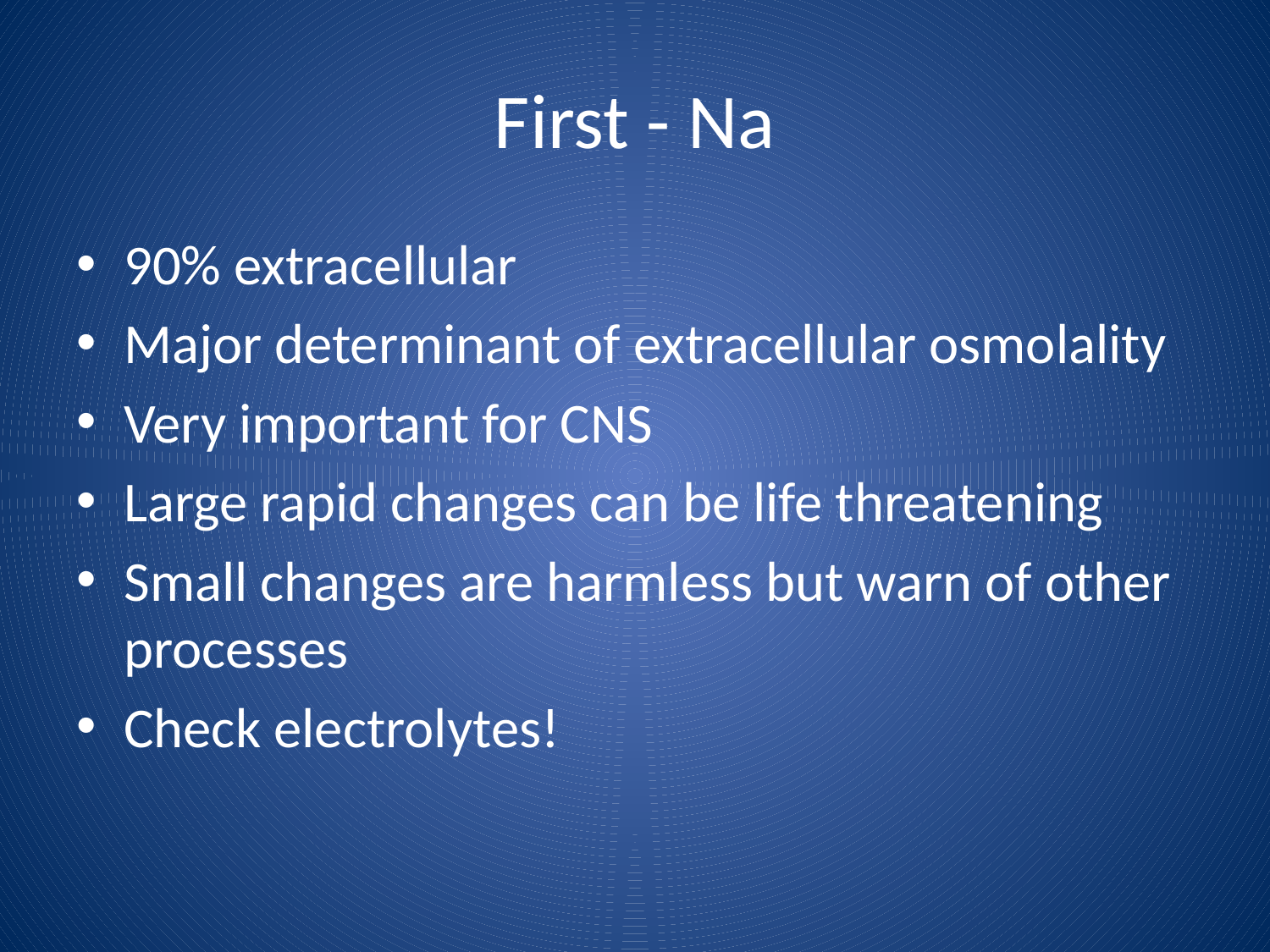

# First - Na
90% extracellular
Major determinant of extracellular osmolality
Very important for CNS
Large rapid changes can be life threatening
Small changes are harmless but warn of other processes
Check electrolytes!